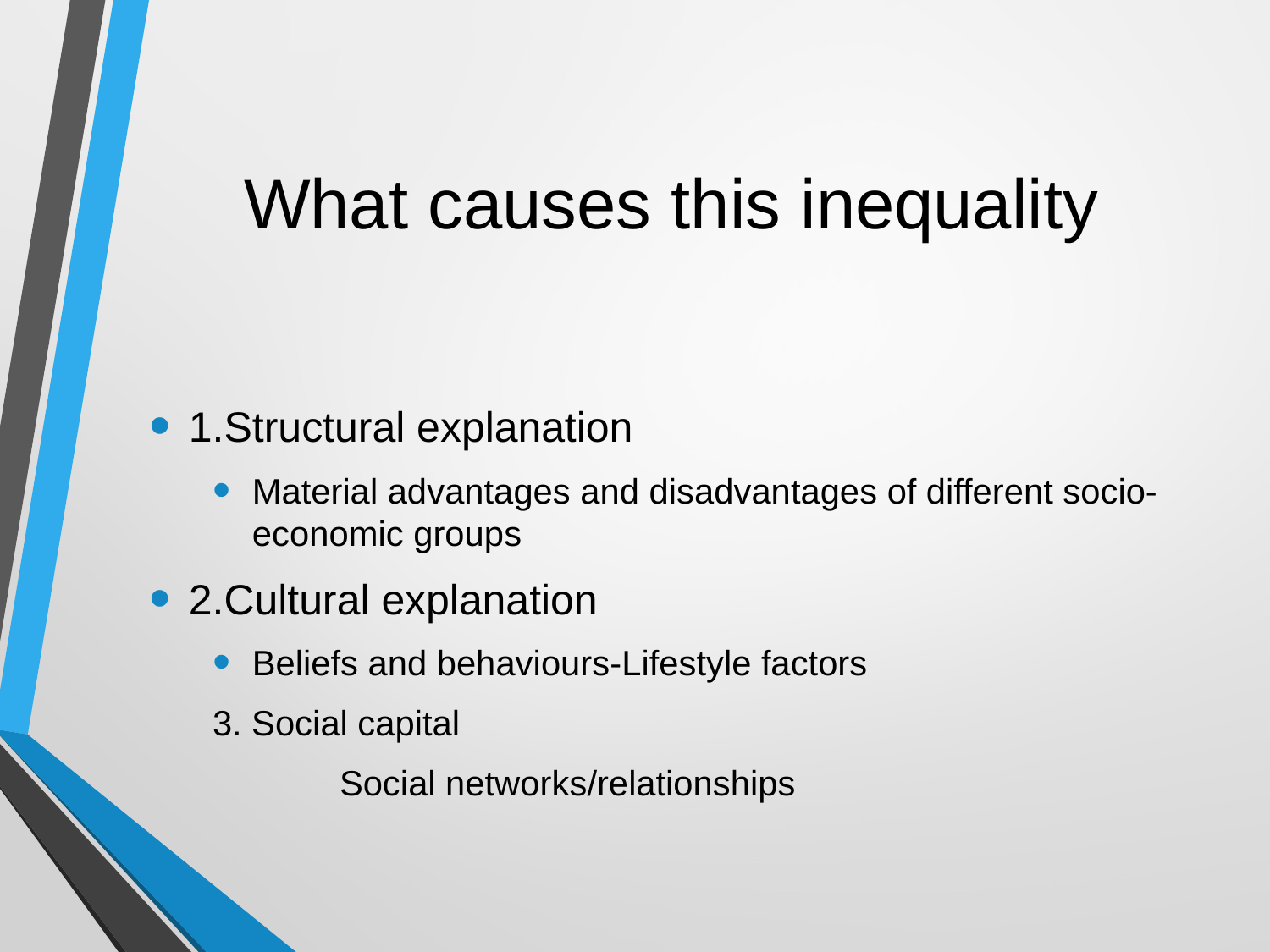

# What causes this inequality
1.Structural explanation
Material advantages and disadvantages of different socio-economic groups
2.Cultural explanation
Beliefs and behaviours-Lifestyle factors
3. Social capital
	Social networks/relationships